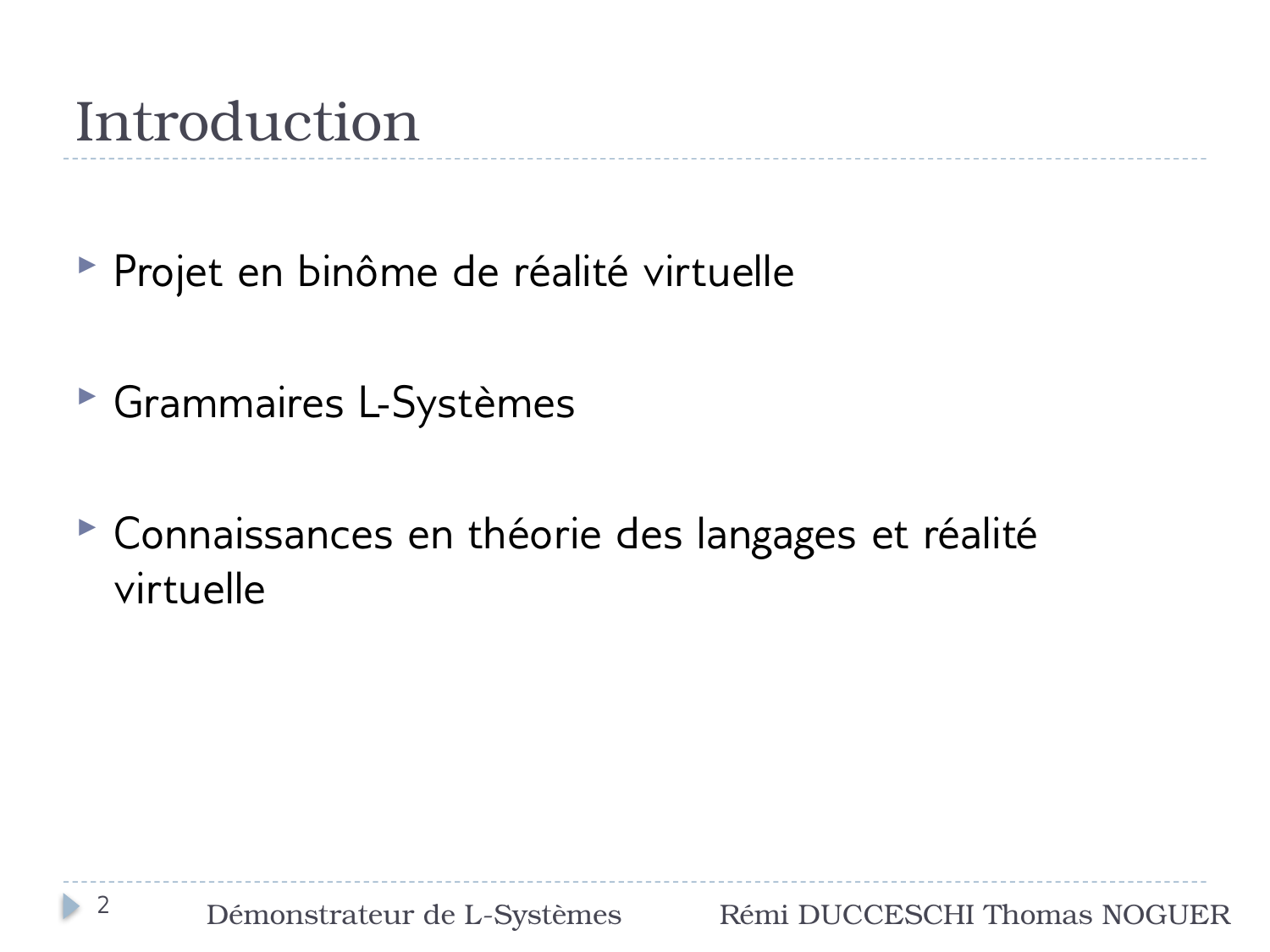

# Introduction

Projet en binôme de réalité virtuelle

Grammaires L-Systèmes

Connaissances en théorie des langages et réalité virtuelle

2
Démonstrateur de L-Systèmes
Rémi DUCCESCHI Thomas NOGUER